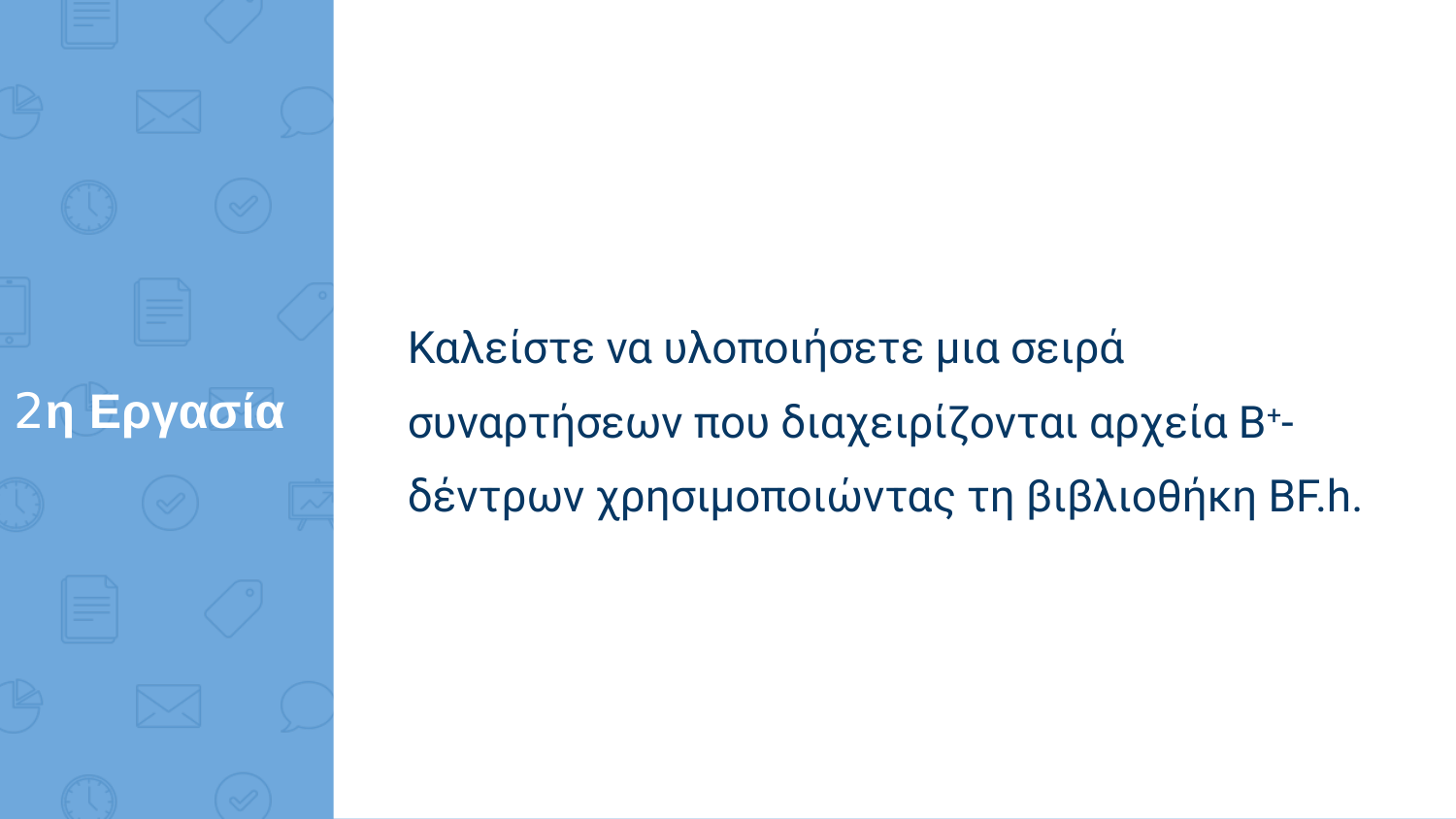

Καλείστε να υλοποιήσετε μια σειρά συναρτήσεων που διαχειρίζονται αρχεία B+-δέντρων χρησιμοποιώντας τη βιβλιοθήκη BF.h.
# 2η Εργασία